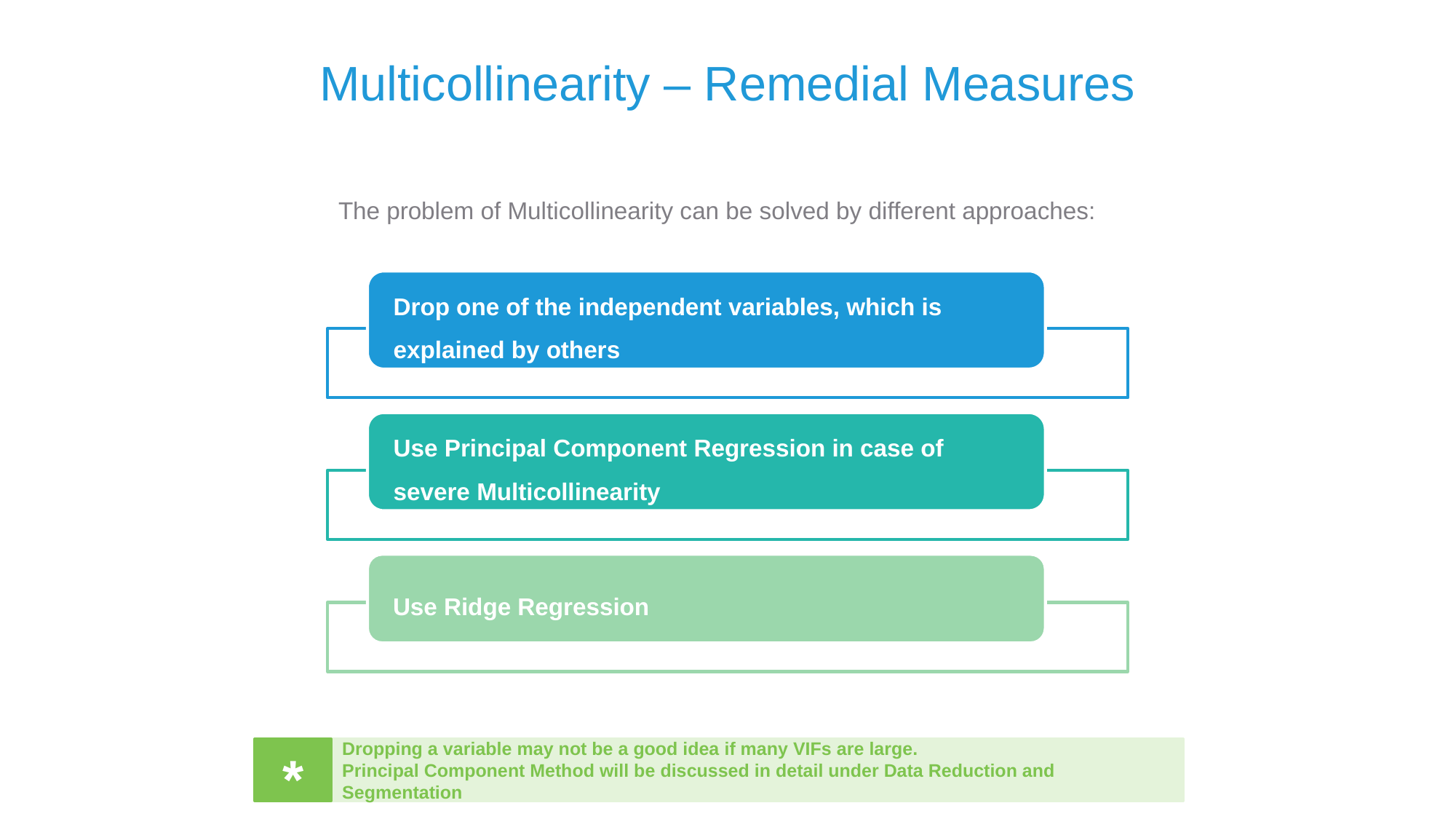

# Multicollinearity – Remedial Measures
The problem of Multicollinearity can be solved by different approaches:

Drop one of the independent variables, which is explained by others

Use Principal Component Regression in case of severe Multicollinearity

Use Ridge Regression

*
Dropping a variable may not be a good idea if many VIFs are large.
Principal Component Method will be discussed in detail under Data Reduction and Segmentation